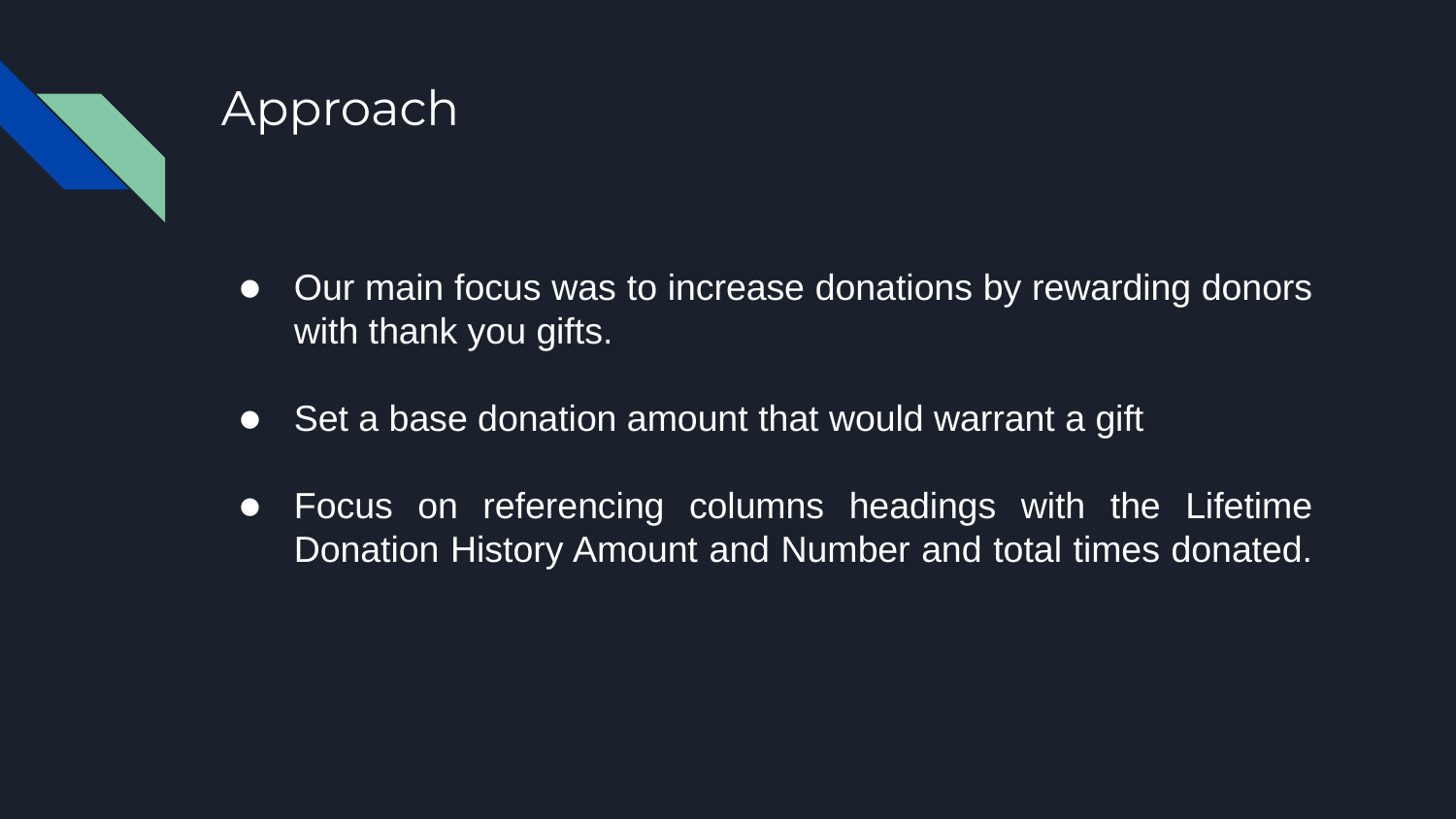

# Approach
Our main focus was to increase donations by rewarding donors with thank you gifts.

Set a base donation amount that would warrant a gift

Focus on referencing columns headings with the Lifetime Donation History Amount and Number and total times donated.